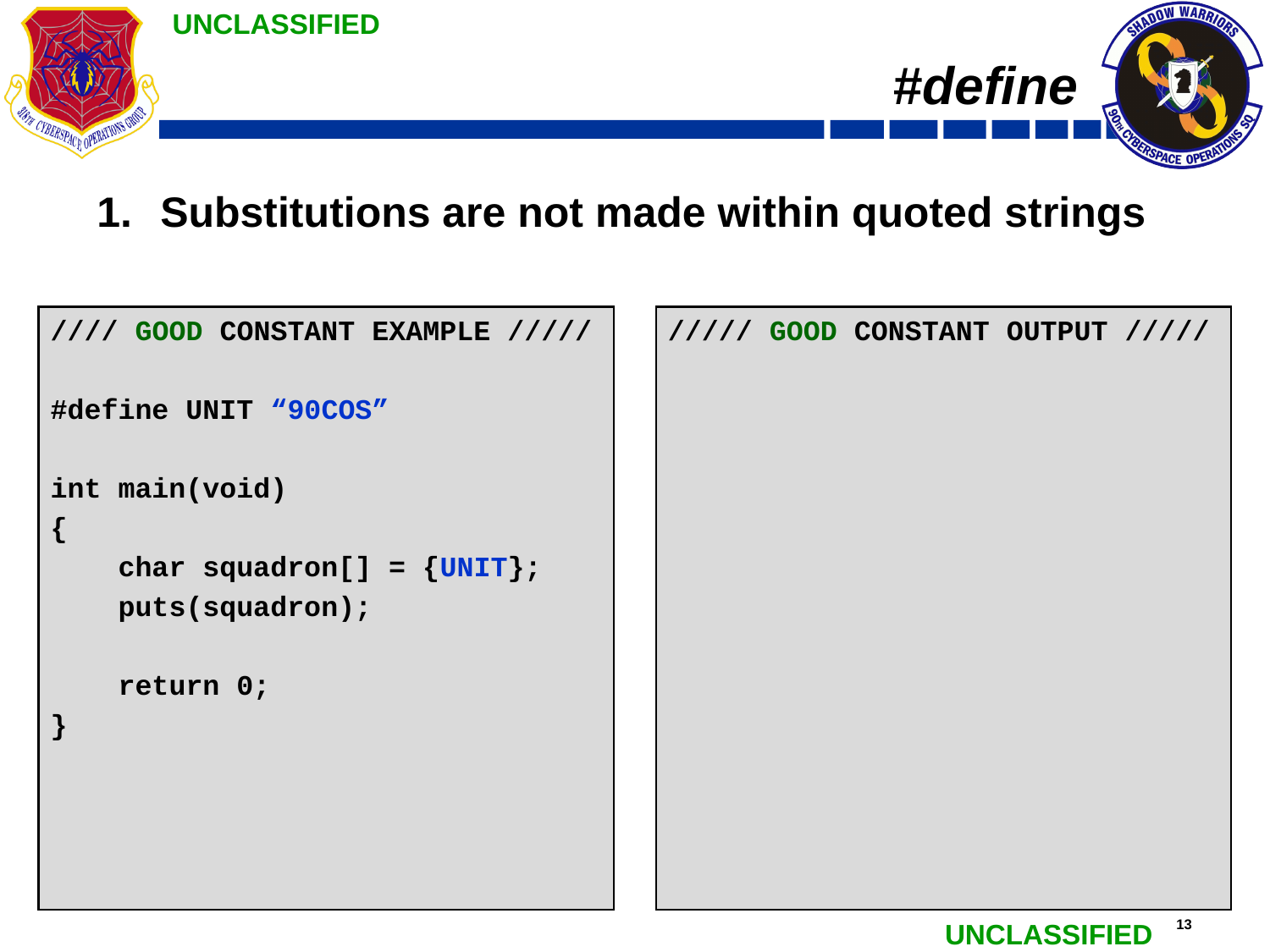

# #define
Substitutions are not made within quoted strings
//// GOOD CONSTANT EXAMPLE /////

#define UNIT “90COS”

int main(void)
{
    char squadron[] = {UNIT};
    puts(squadron);

    return 0;
}

//// GOOD CONSTANT EXAMPLE /////
/* Post-Preprocessor */
#line 2 “good_constant.c”

int main(void)
{
    char squadron[] = {“90COS”};
    puts(squadron);

    return 0;
}

///// GOOD CONSTANT OUTPUT /////

90COS
///// GOOD CONSTANT OUTPUT /////